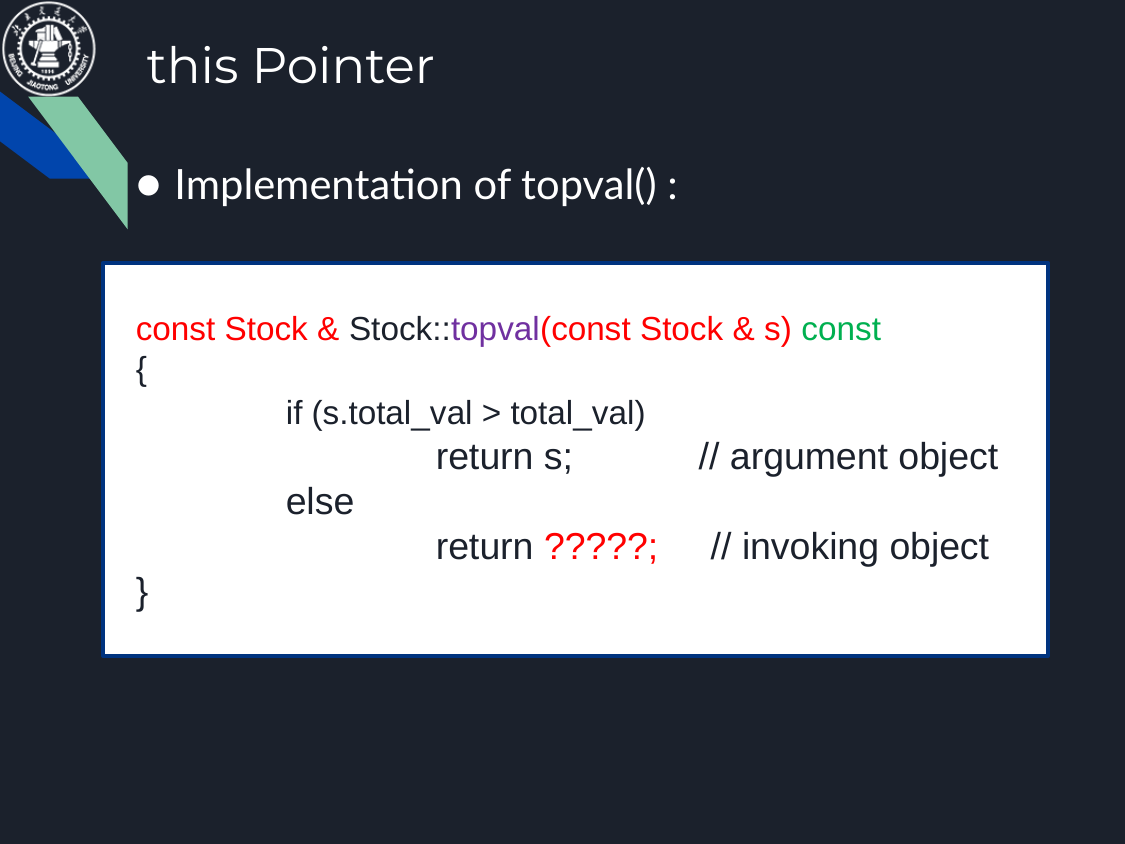

# this Pointer
Implementation of topval() :
const Stock & Stock::topval(const Stock & s) const
{
	if (s.total_val > total_val)
		return s;            // argument object
	else
		return ?????;     // invoking object
}